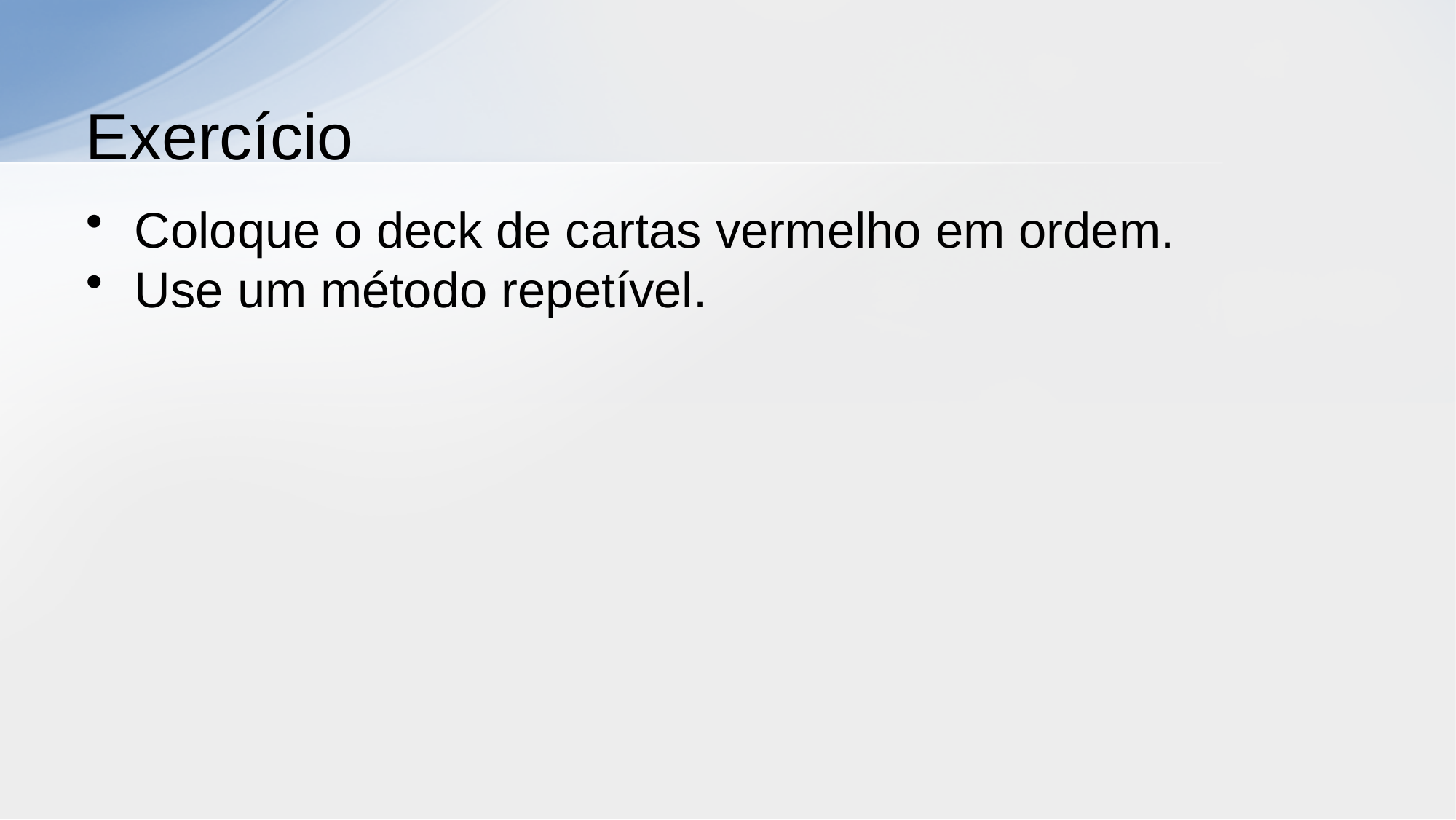

# Exercício
Coloque o deck de cartas vermelho em ordem.
Use um método repetível.